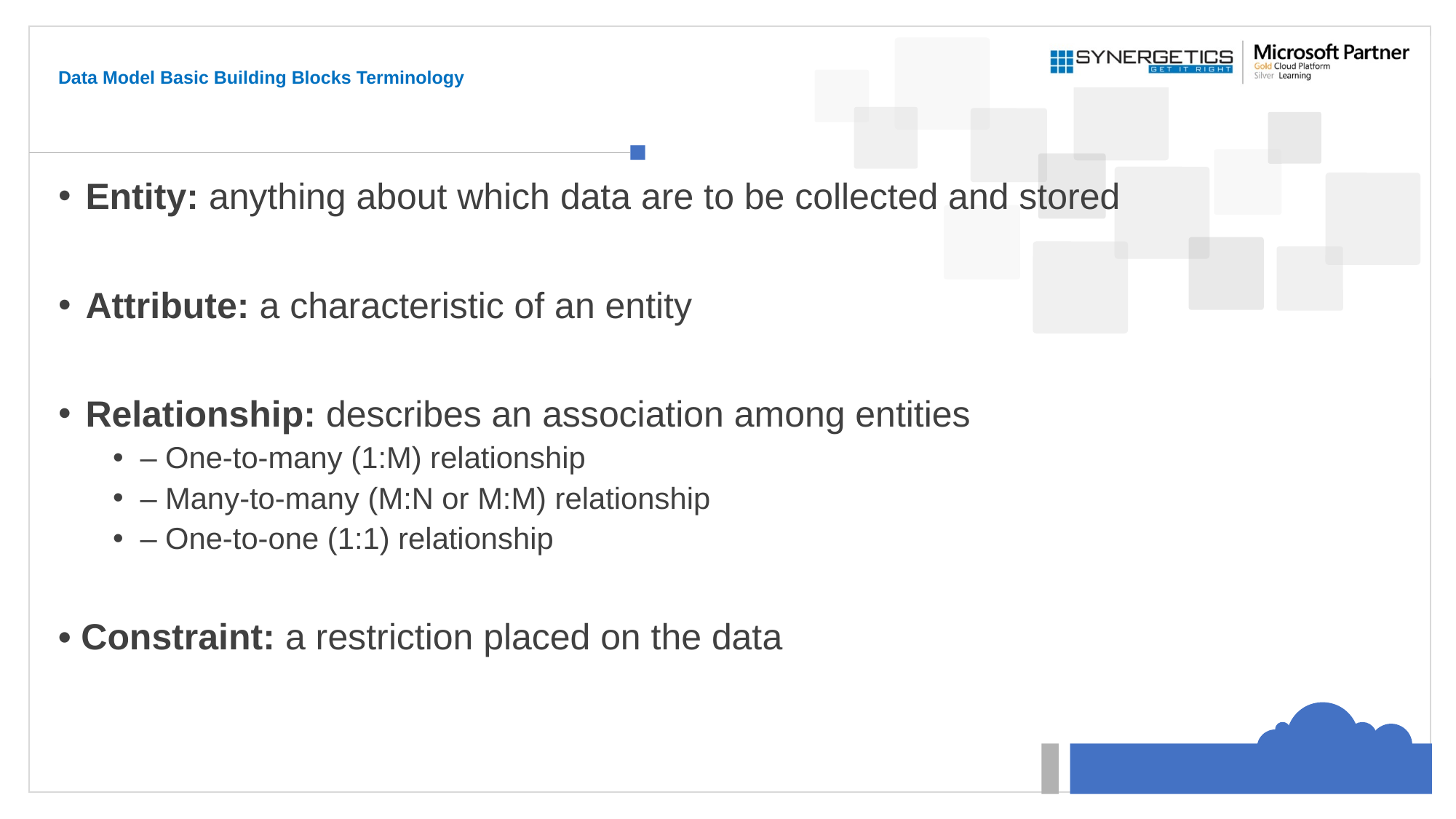

# Data Model Basic Building Blocks Terminology
Entity: anything about which data are to be collected and stored

Attribute: a characteristic of an entity

Relationship: describes an association among entities
– One-to-many (1:M) relationship
– Many-to-many (M:N or M:M) relationship
– One-to-one (1:1) relationship

• Constraint: a restriction placed on the data